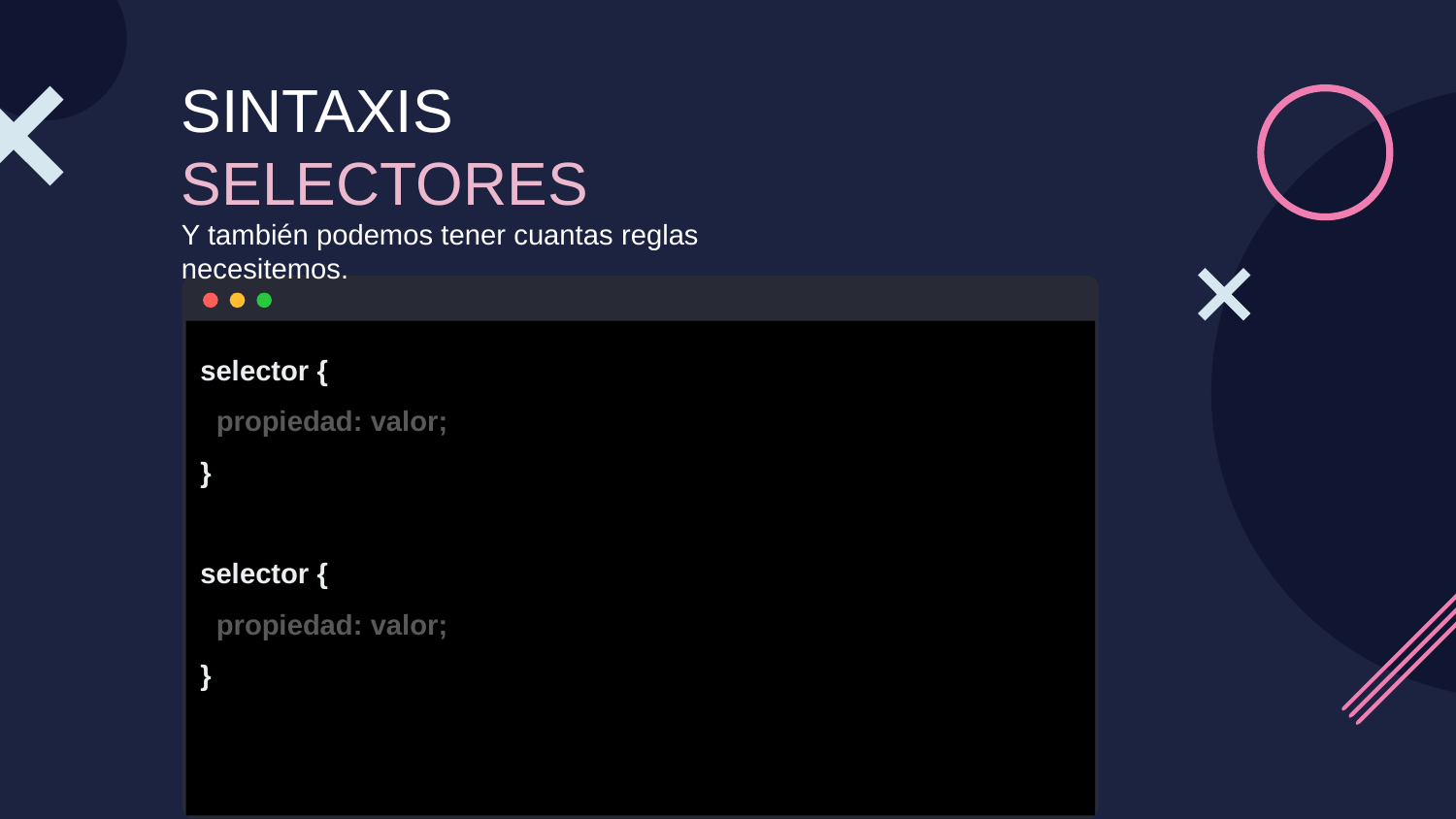

# SINTAXIS SELECTORES
Y también podemos tener cuantas reglas necesitemos.

selector {
  propiedad: valor;
}

selector {
  propiedad: valor;
}